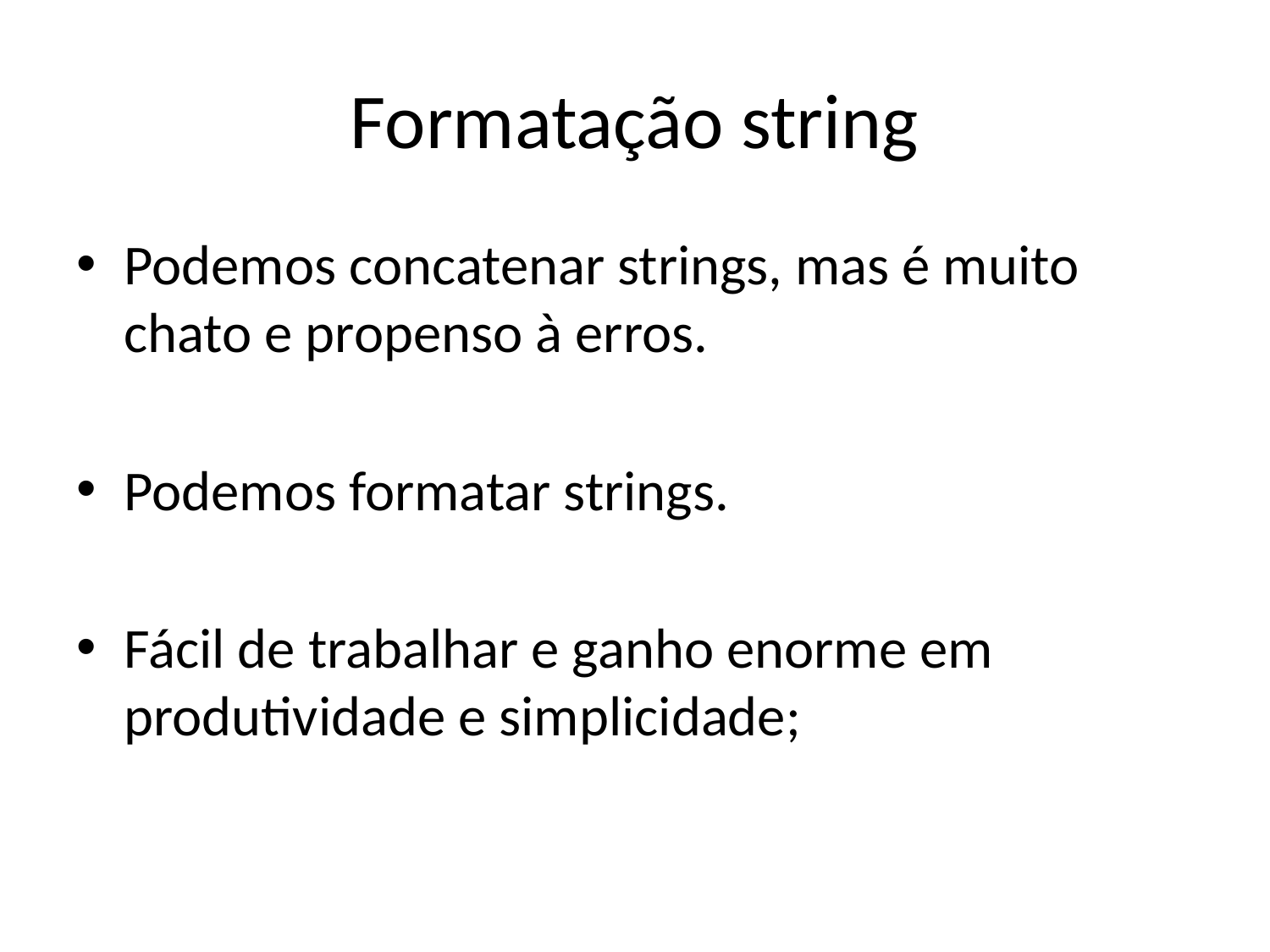

# Formatação string
Podemos concatenar strings, mas é muito chato e propenso à erros.

Podemos formatar strings.

Fácil de trabalhar e ganho enorme em produtividade e simplicidade;